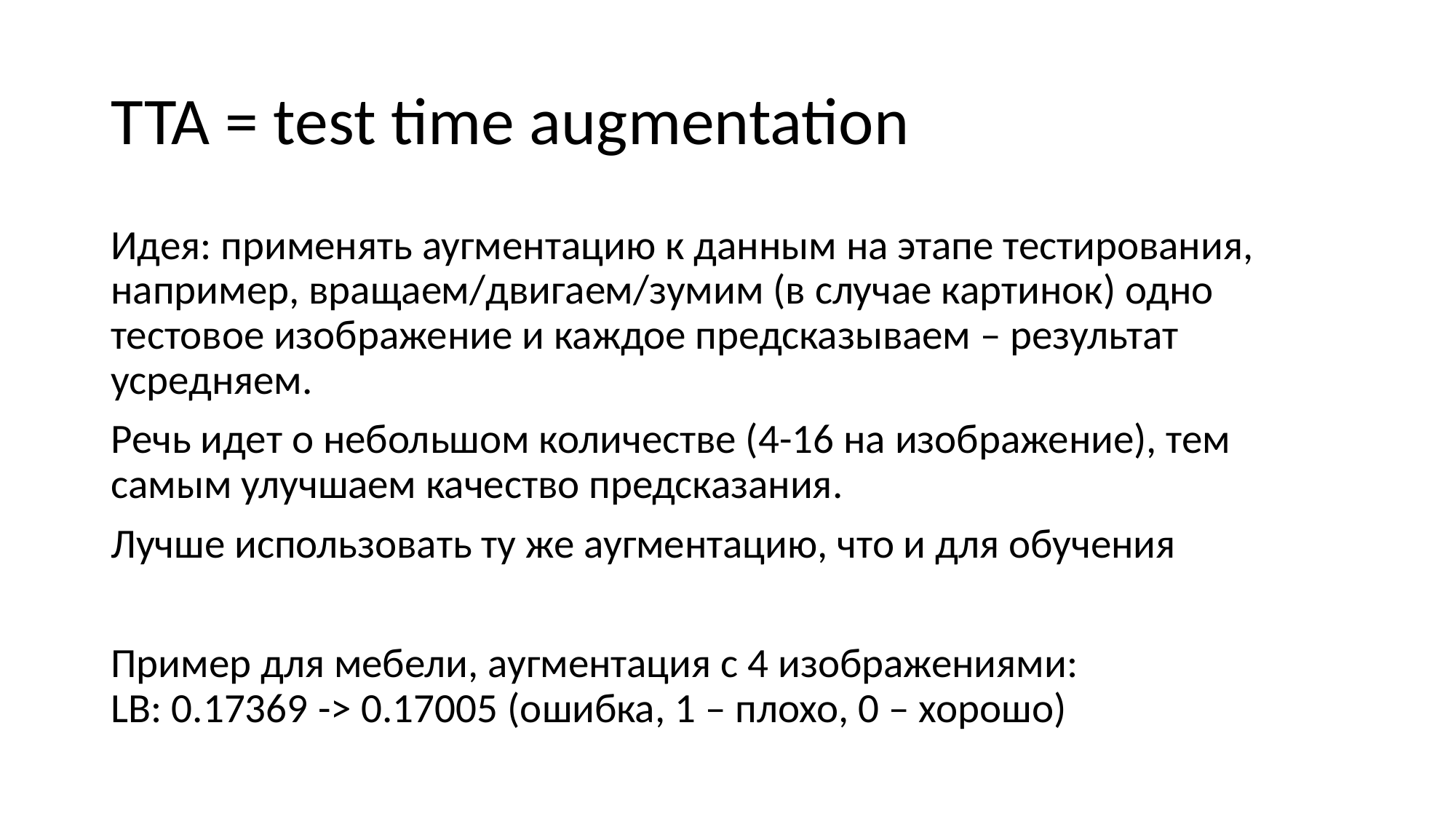

# TTA = test time augmentation
Идея: применять аугментацию к данным на этапе тестирования, например, вращаем/двигаем/зумим (в случае картинок) одно тестовое изображение и каждое предсказываем – результат усредняем.
Речь идет о небольшом количестве (4-16 на изображение), тем самым улучшаем качество предсказания.
Лучше использовать ту же аугментацию, что и для обучения

Пример для мебели, аугментация с 4 изображениями:
LB: 0.17369 -> 0.17005 (ошибка, 1 – плохо, 0 – хорошо)